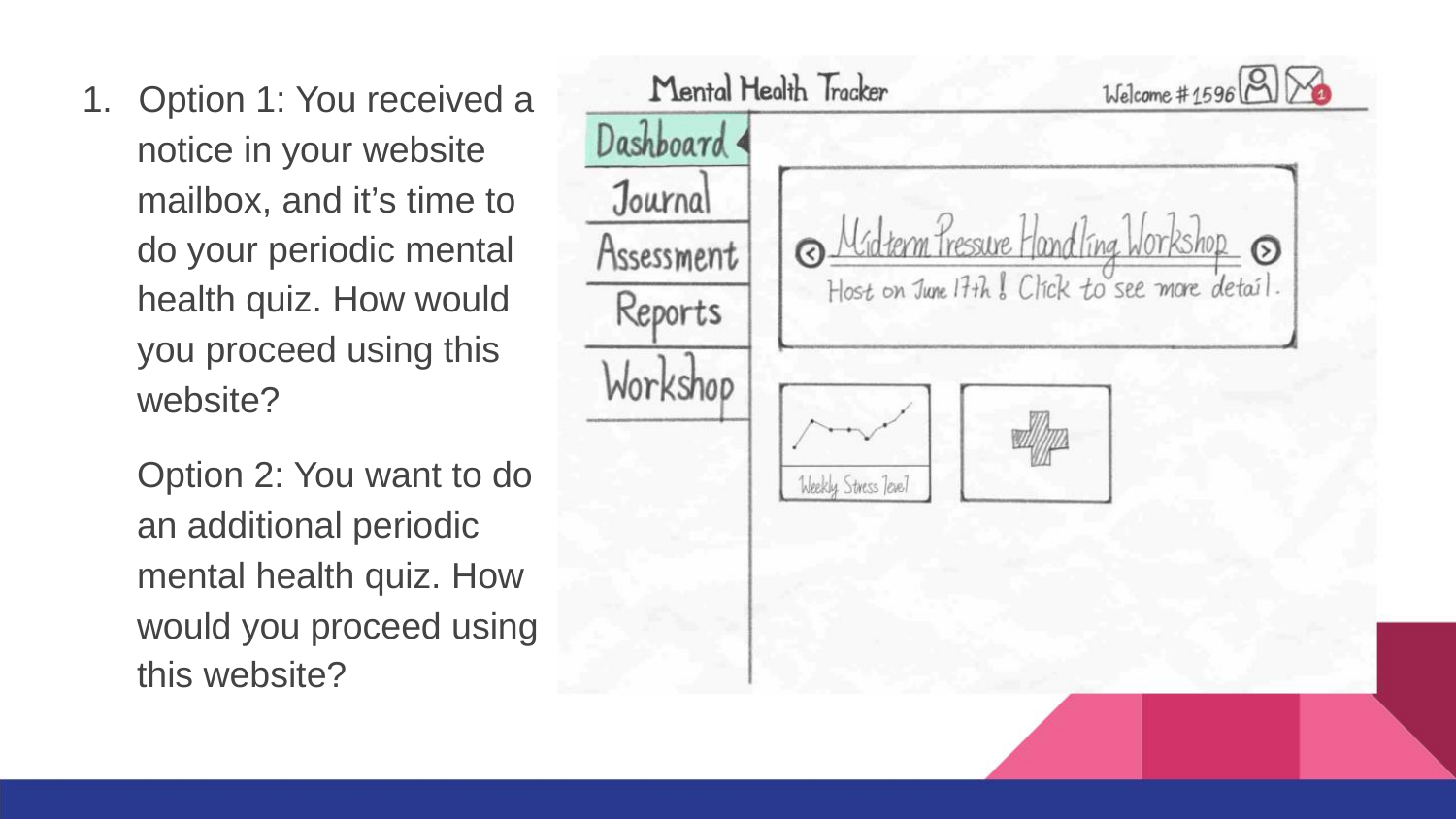

1. Option 1: You received a
notice in your website
mailbox, and it’s time to
do your periodic mental
health quiz. How would
you proceed using this
website?
Option 2: You want to do
an additional periodic
mental health quiz. How
would you proceed using
this website?